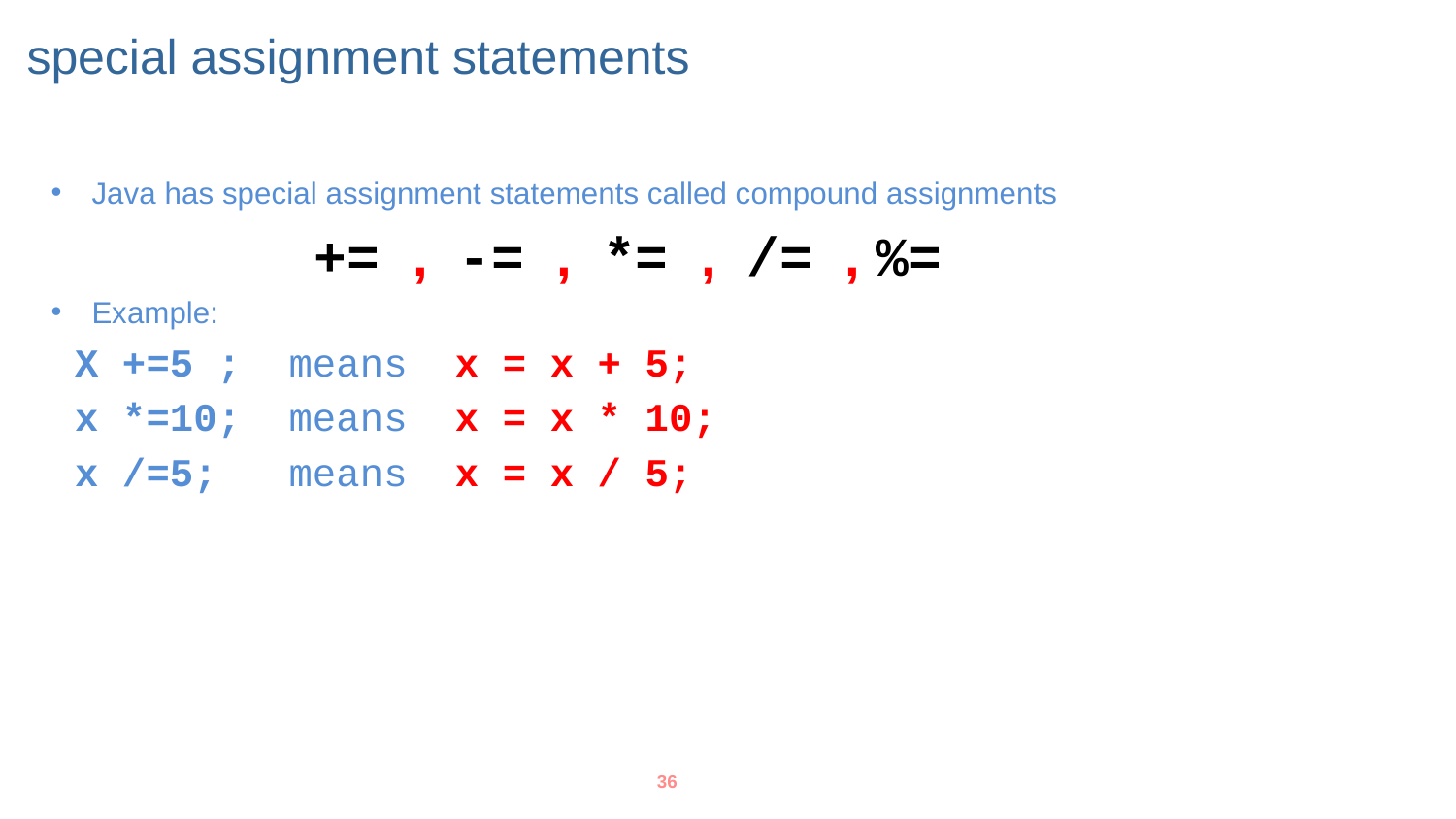

# special assignment statements
Java has special assignment statements called compound assignments
+= ,  -= ,  *= ,  /= , %=
Example:
 X +=5 ;  means  x = x + 5;
 x *=10;  means  x = x * 10;
 x /=5;   means  x = x / 5;
36